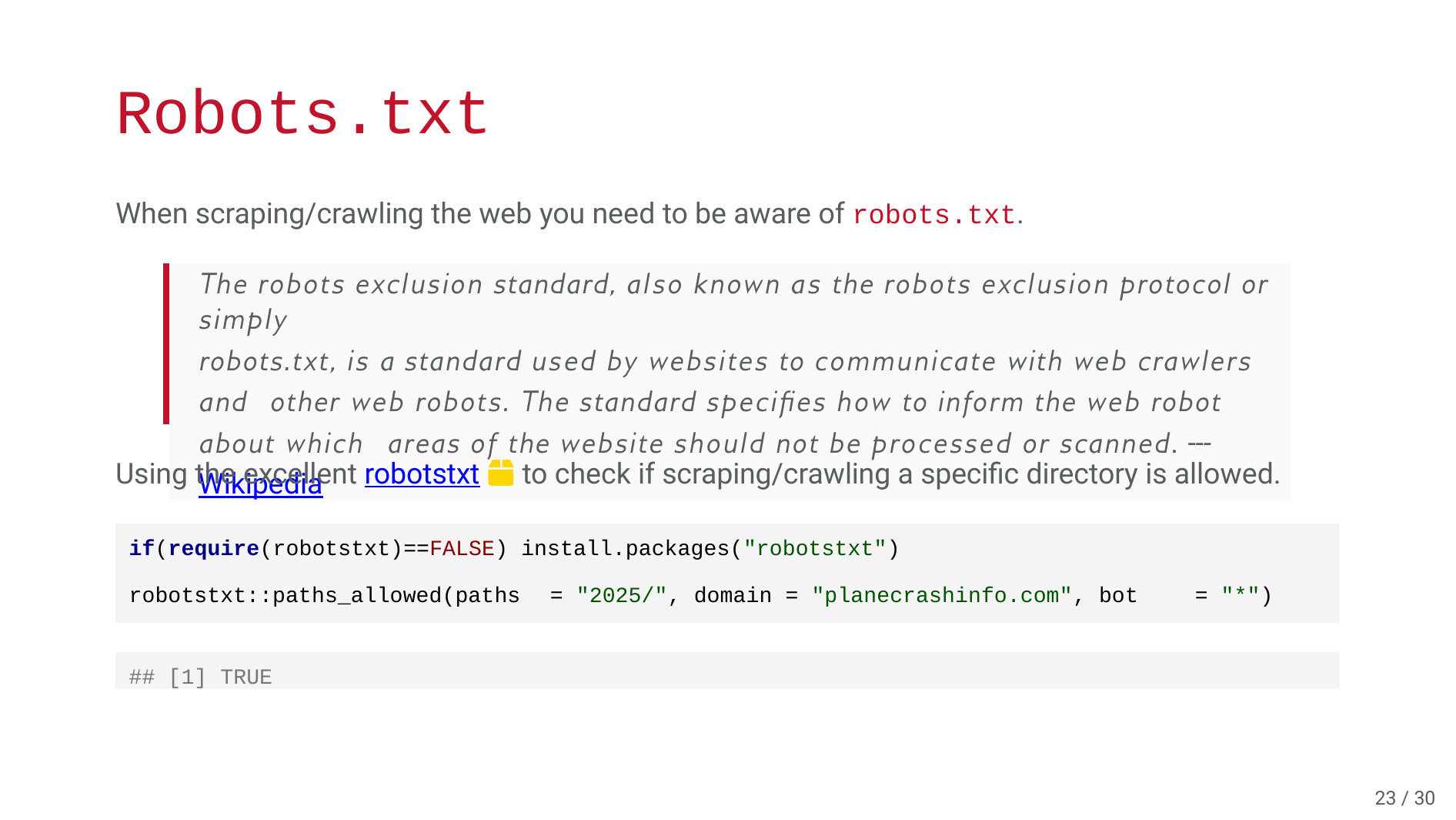

# Robots.txt
When scraping/crawling the web you need to be aware of robots.txt.

The robots exclusion standard, also known as the robots exclusion protocol or simply
robots.txt, is a standard used by websites to communicate with web crawlers and  other web robots. The standard specifies how to inform the web robot about which  areas of the website should not be processed or scanned. --- Wikipedia
Using the excellent robotstxt	to check if scraping/crawling a specific directory is allowed.

if(require(robotstxt)==FALSE) install.packages("robotstxt")
robotstxt::paths_allowed(paths	= "2025/", domain = "planecrashinfo.com", bot
= "*")
## [1] TRUE
23 / 30